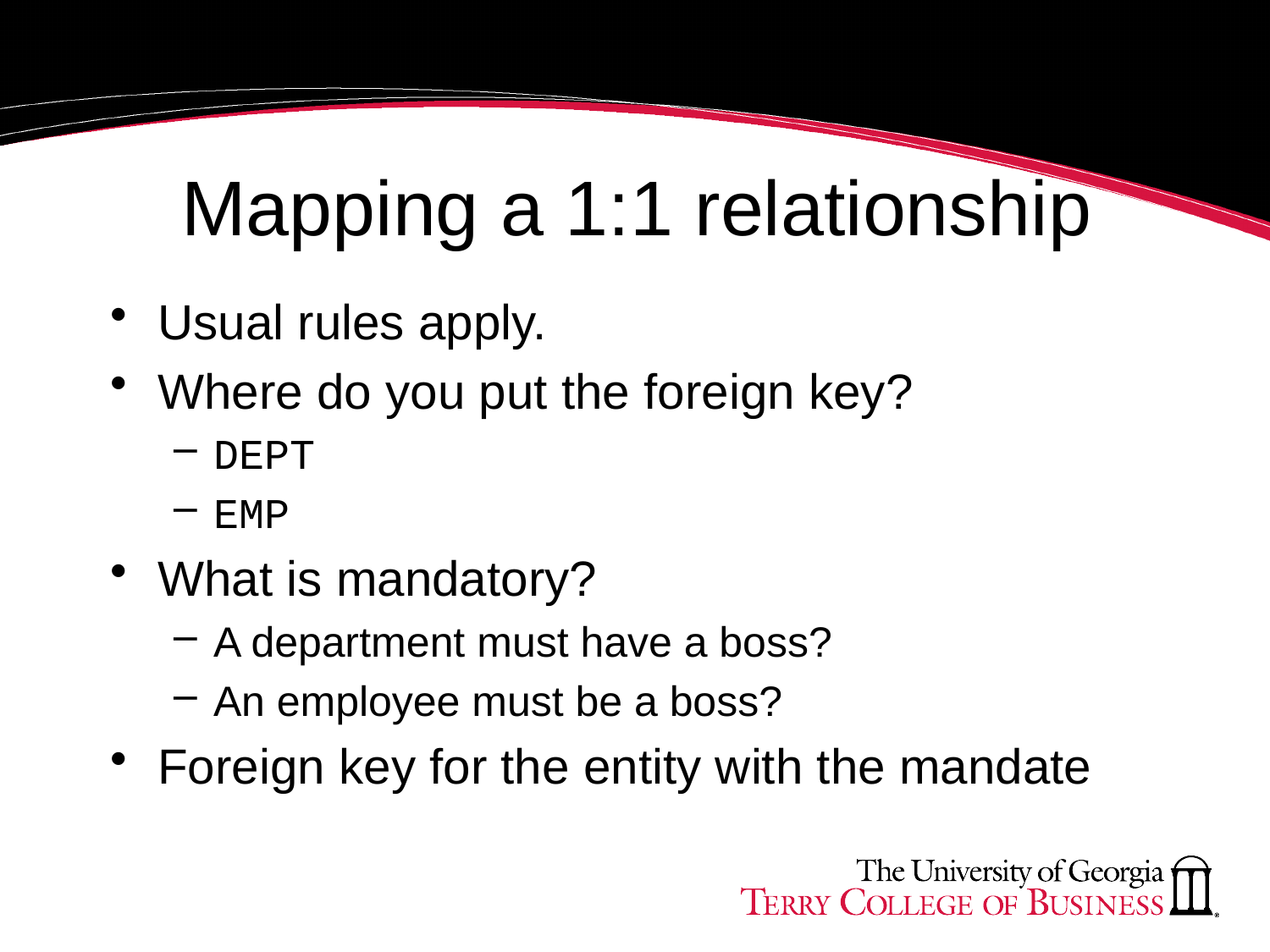

# Mapping a 1:1 relationship
Usual rules apply.
Where do you put the foreign key?
DEPT
EMP
What is mandatory?
A department must have a boss?
An employee must be a boss?
Foreign key for the entity with the mandate